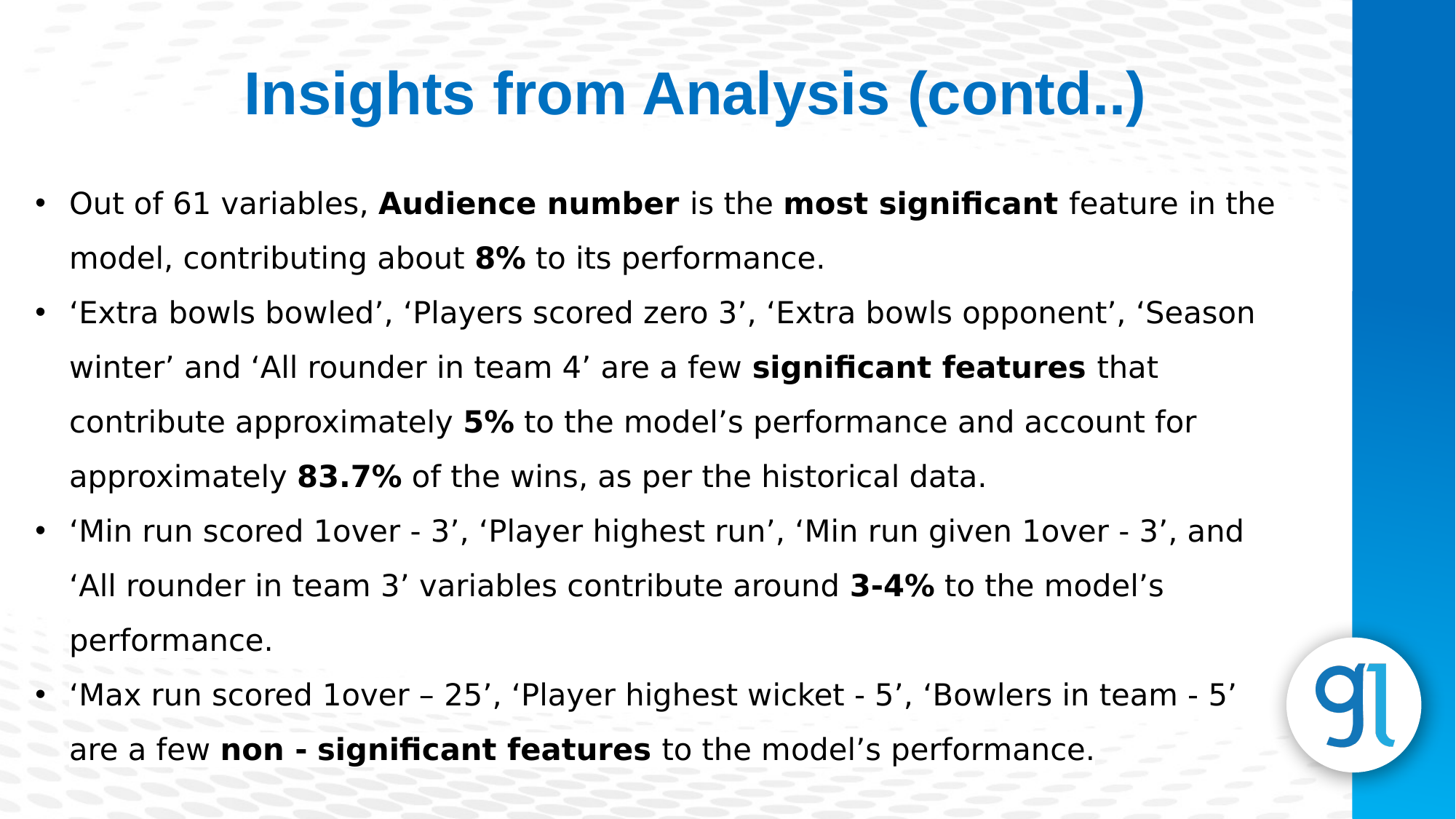

Insights from Analysis (contd..)
Out of 61 variables, Audience number is the most significant feature in the model, contributing about 8% to its performance.
‘Extra bowls bowled’, ‘Players scored zero 3’, ‘Extra bowls opponent’, ‘Season winter’ and ‘All rounder in team 4’ are a few significant features that contribute approximately 5% to the model’s performance and account for approximately 83.7% of the wins, as per the historical data.
‘Min run scored 1over - 3’, ‘Player highest run’, ‘Min run given 1over - 3’, and ‘All rounder in team 3’ variables contribute around 3-4% to the model’s performance.
‘Max run scored 1over – 25’, ‘Player highest wicket - 5’, ‘Bowlers in team - 5’ are a few non - significant features to the model’s performance.